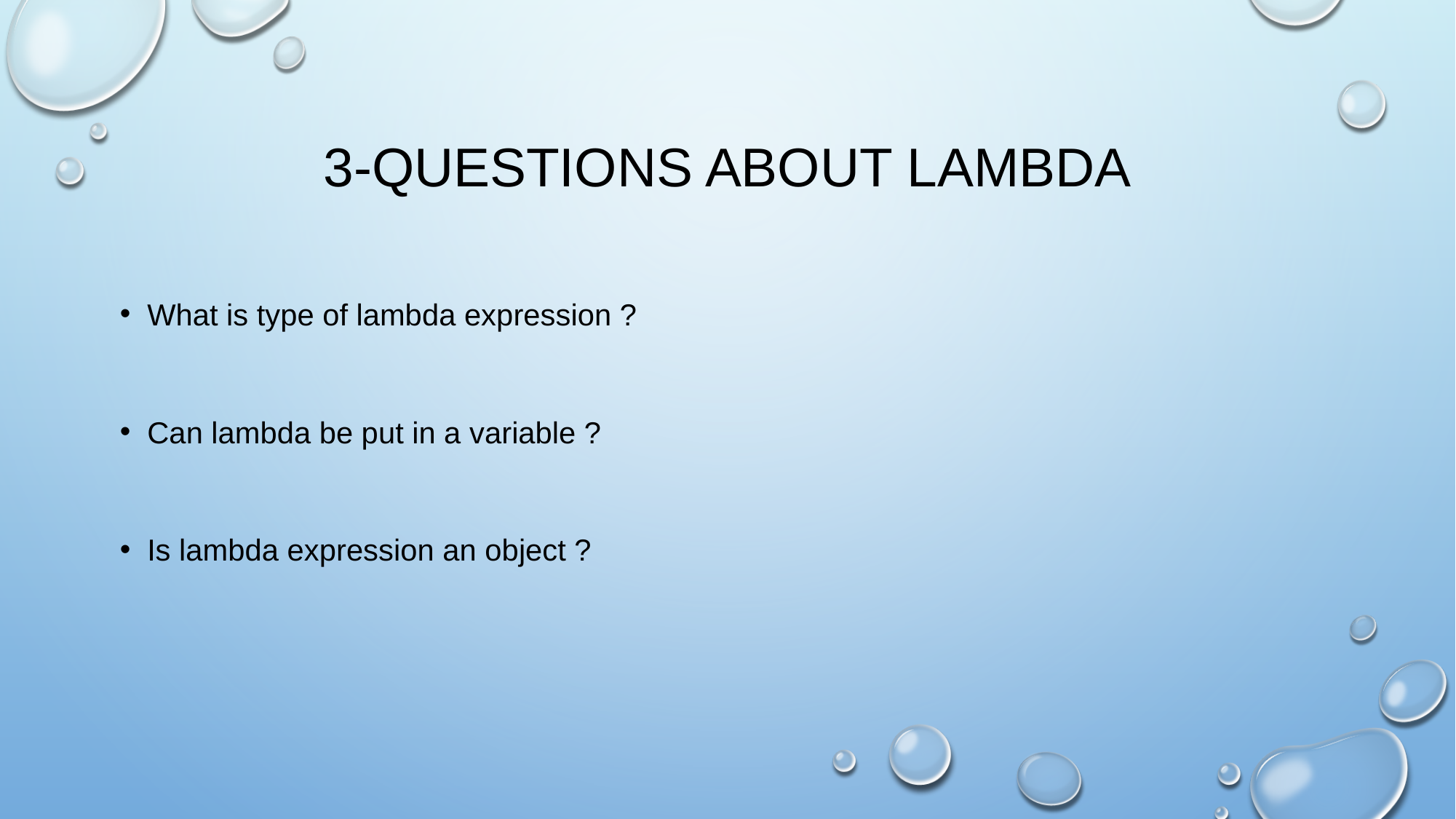

# 3-questions about lambda
What is type of lambda expression ?

Can lambda be put in a variable ?

Is lambda expression an object ?